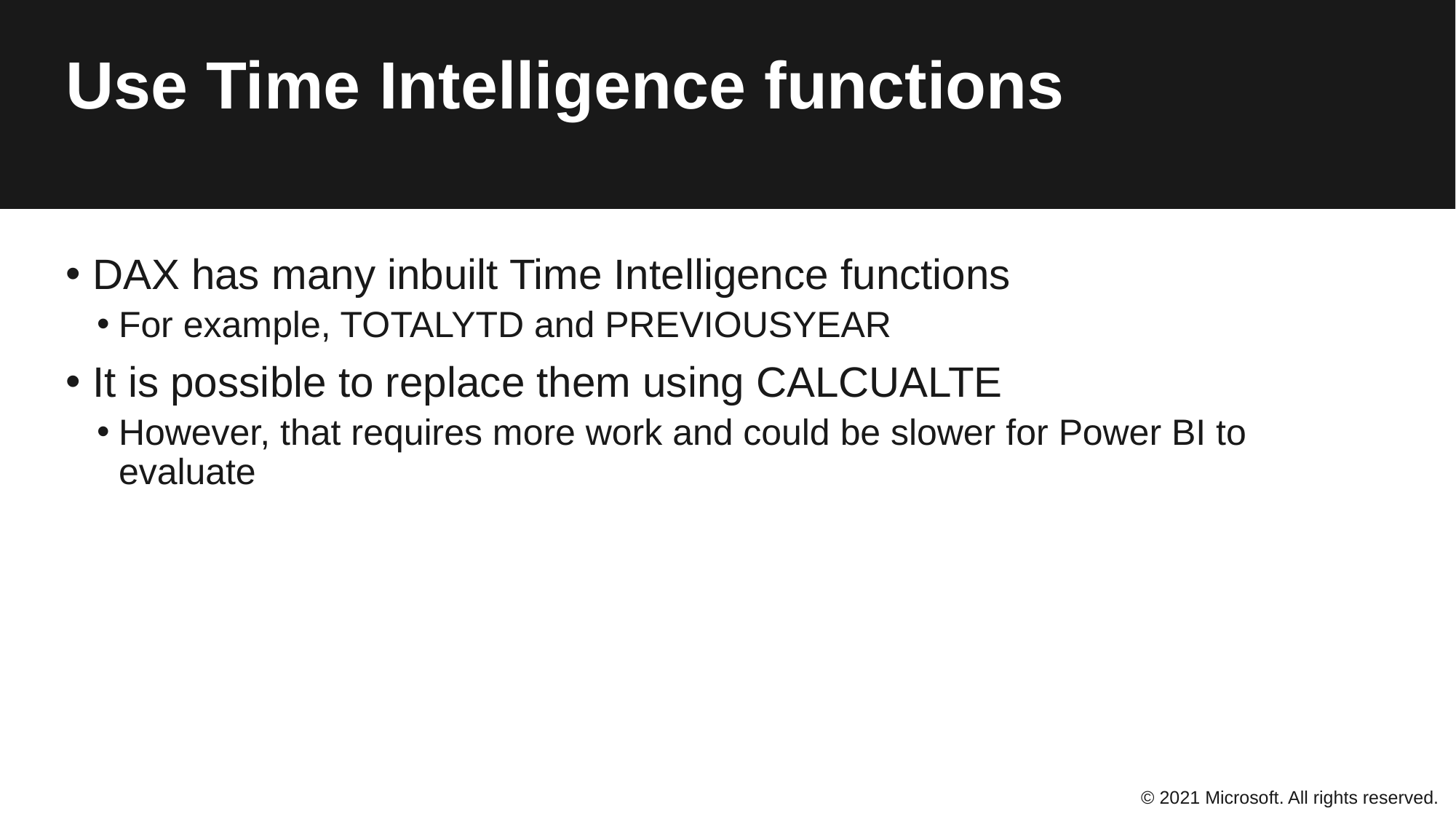

# Use Time Intelligence functions

DAX has many inbuilt Time Intelligence functions
For example, TOTALYTD and PREVIOUSYEAR
It is possible to replace them using CALCUALTE
However, that requires more work and could be slower for Power BI to evaluate

© 2021 Microsoft. All rights reserved.